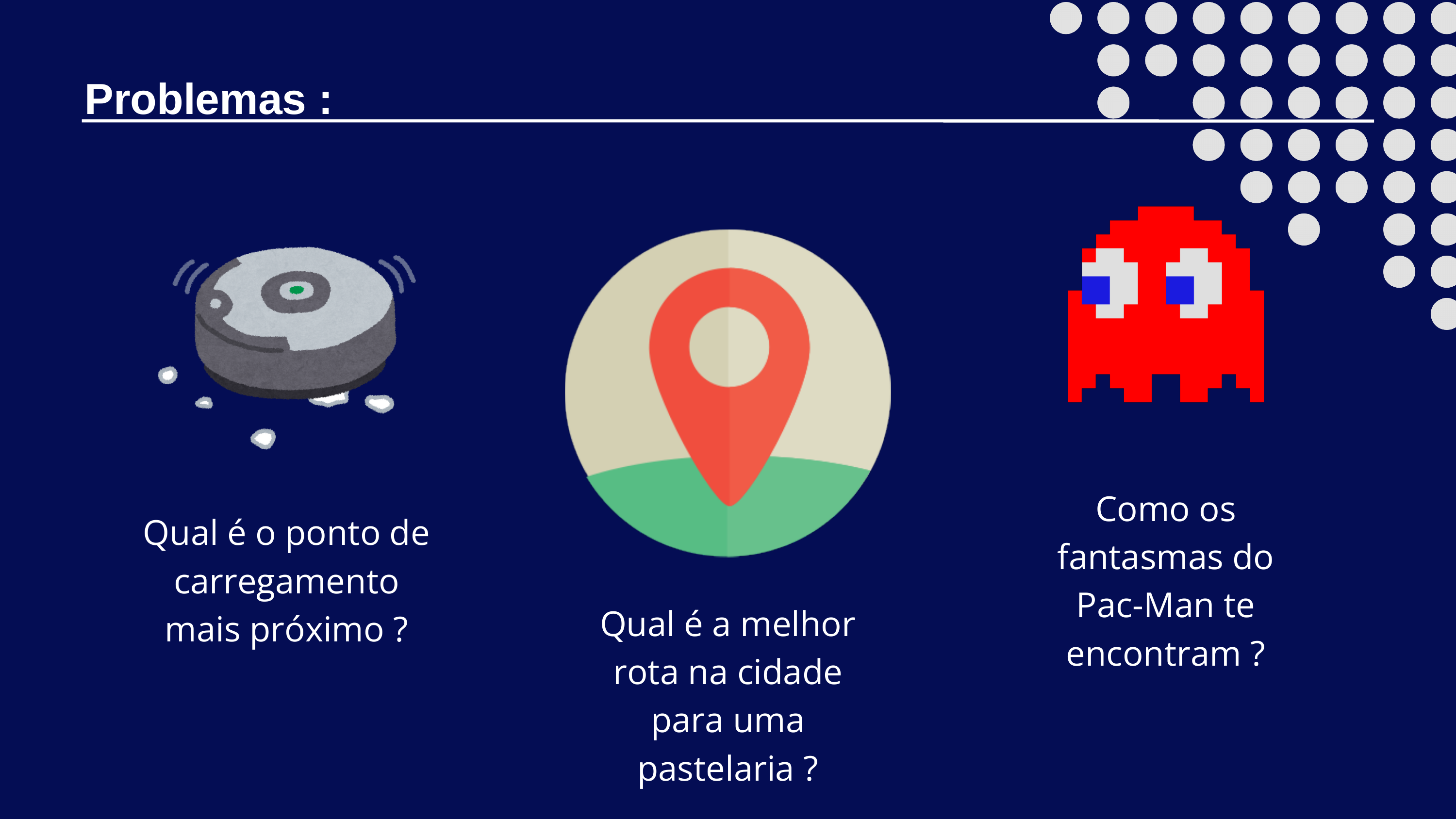

Problemas :

Como os fantasmas do Pac-Man te encontram ?
Qual é o ponto de carregamento mais próximo ?
Qual é a melhor rota na cidade para uma pastelaria ?